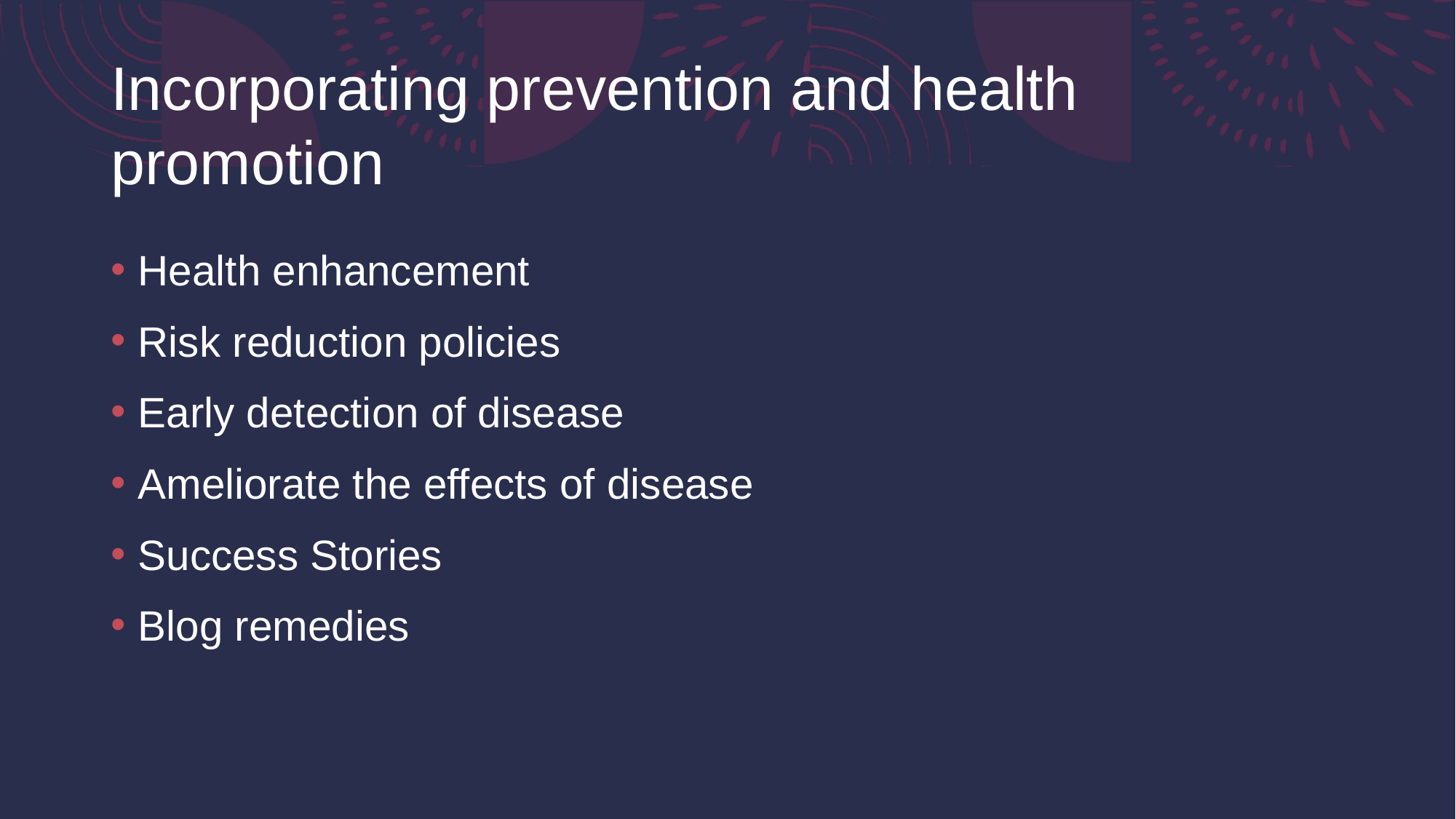

# Incorporating prevention and health promotion
Health enhancement
Risk reduction policies
Early detection of disease
Ameliorate the effects of disease
Success Stories
Blog remedies